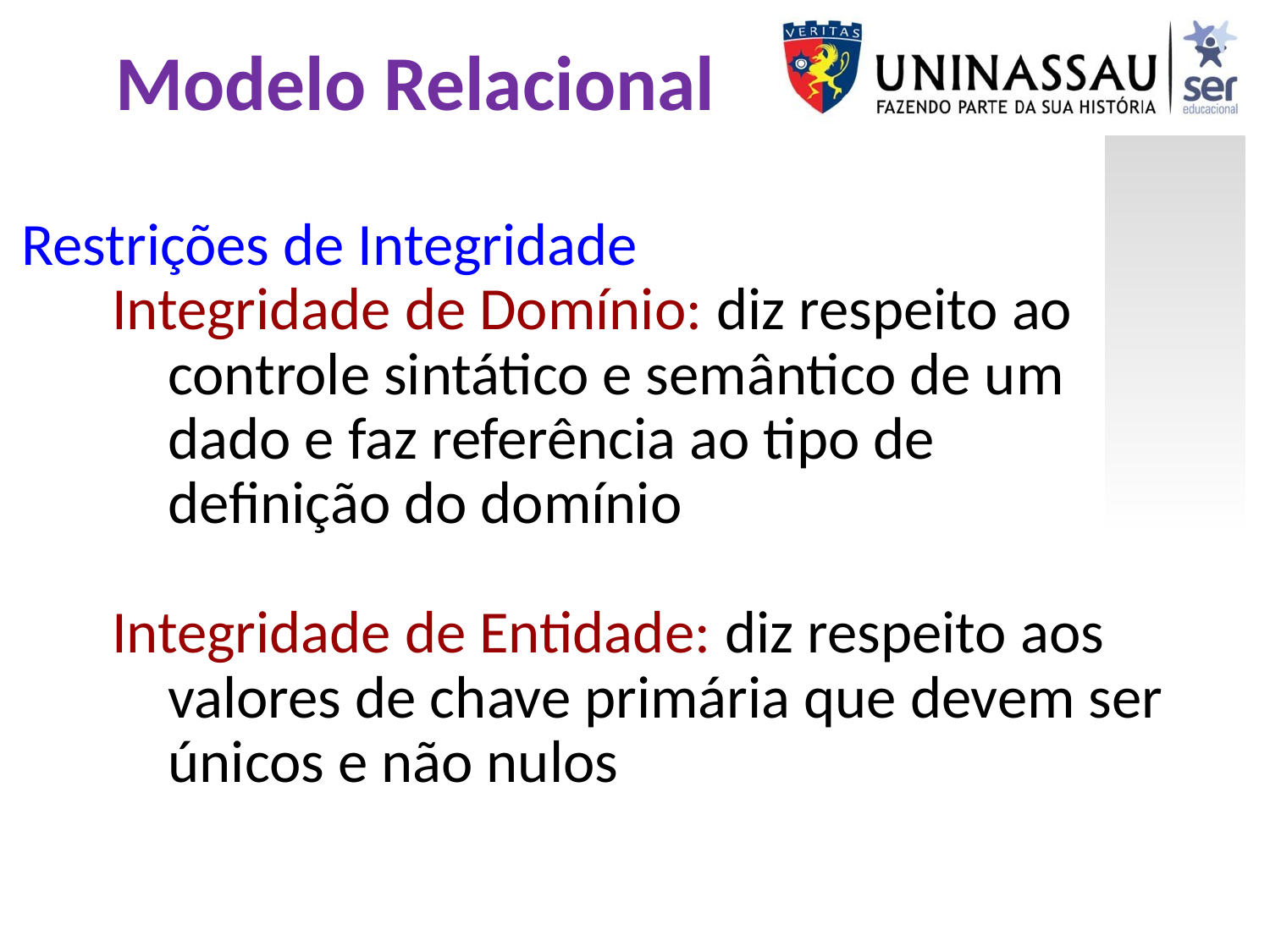

Modelo Relacional
Restrições de Integridade
Integridade de Domínio: diz respeito ao controle sintático e semântico de um dado e faz referência ao tipo de definição do domínio

Integridade de Entidade: diz respeito aos valores de chave primária que devem ser únicos e não nulos